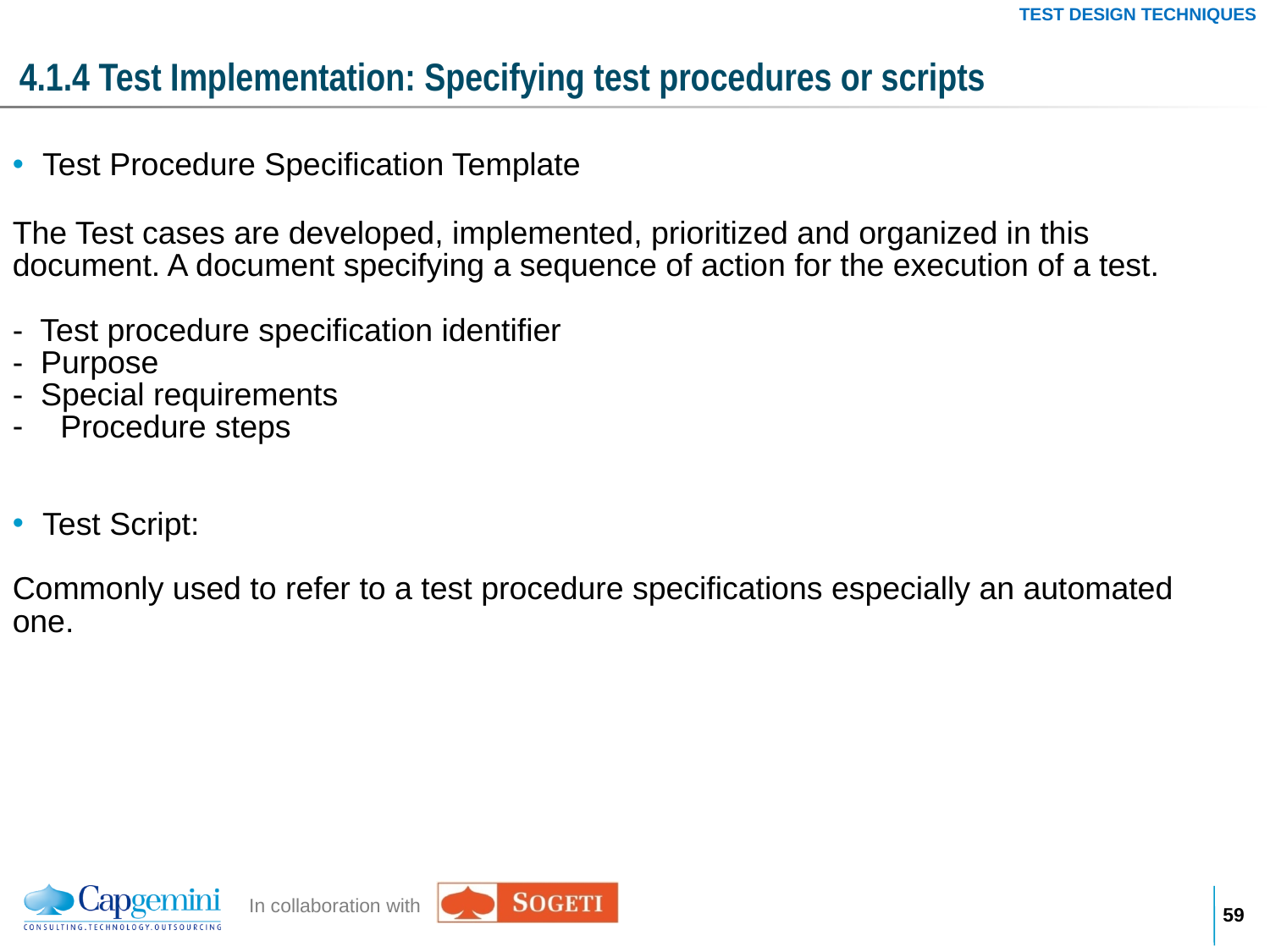

TEST DESIGN TECHNIQUES
# 4.1.4 Test Implementation: Specifying test procedures or scripts

Test Procedure Specification Template

The Test cases are developed, implemented, prioritized and organized in this document. A document specifying a sequence of action for the execution of a test.

-  Test procedure specification identifier
-  Purpose
-  Special requirements
  Procedure steps

Test Script:

Commonly used to refer to a test procedure specifications especially an automated one.

59